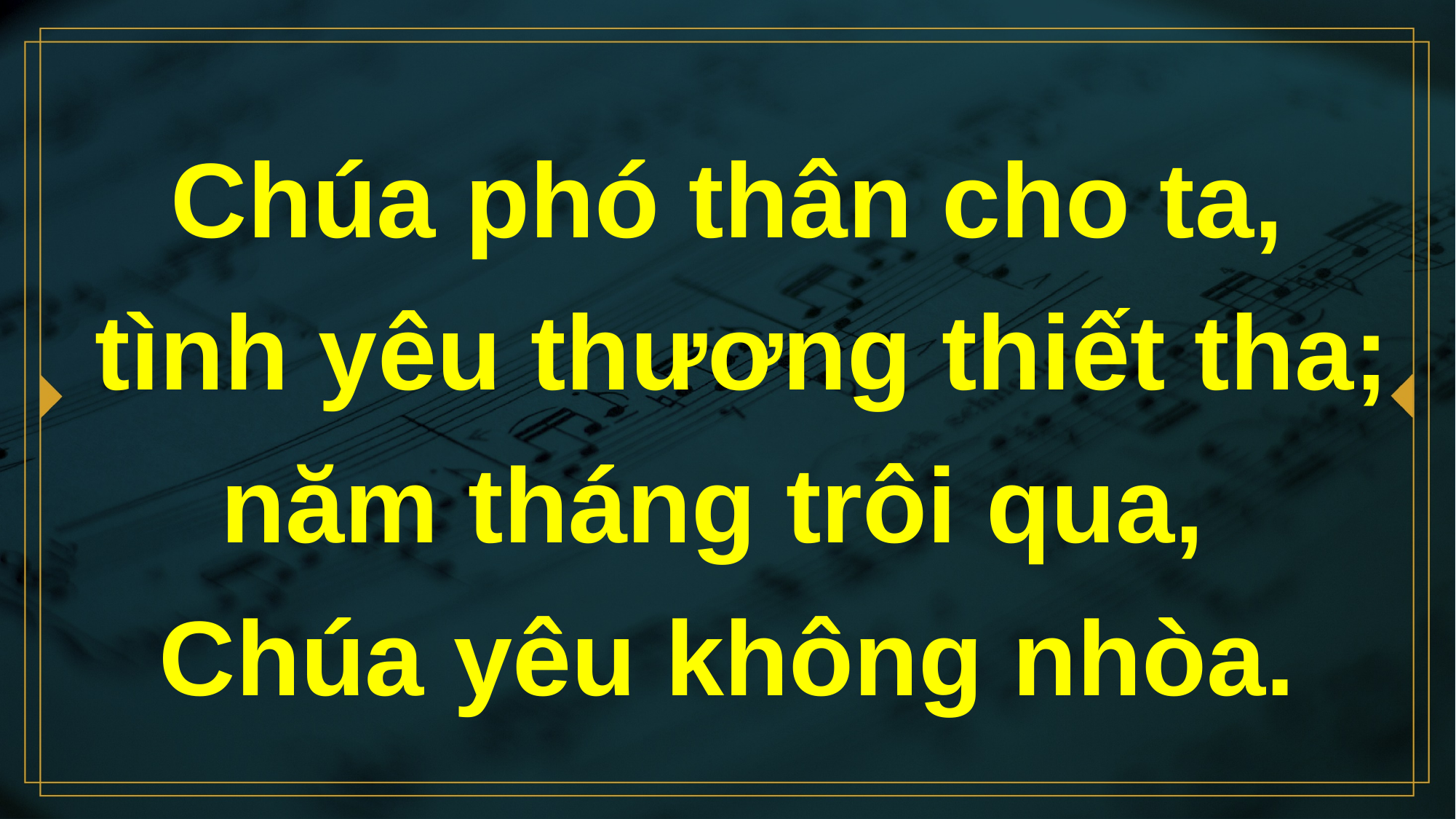

# Chúa phó thân cho ta, tình yêu thương thiết tha; năm tháng trôi qua, Chúa yêu không nhòa.